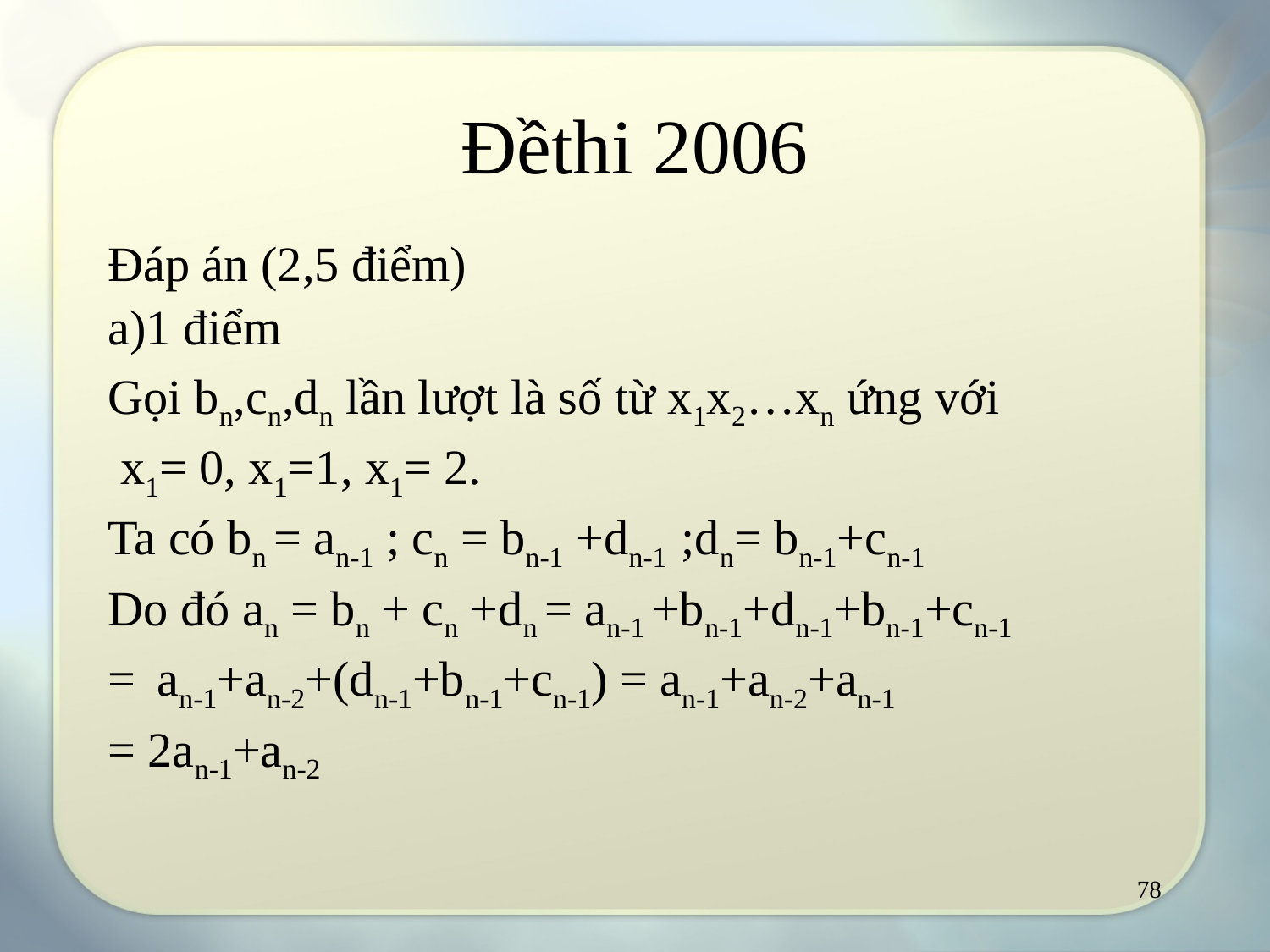

# Đềthi 2006
Đáp án (2,5 điểm)
a)1 điểm
Gọi bn,cn,dn lần lượt là số từ x1x2…xn ứng với
 x1= 0, x1=1, x1= 2.
Ta có bn = an-1 ; cn = bn-1 +dn-1  ;dn= bn-1+cn-1
Do đó an = bn + cn +dn = an-1 +bn-1+dn-1+bn-1+cn-1
=   an-1+an-2+(dn-1+bn-1+cn-1) = an-1+an-2+an-1
= 2an-1+an-2

78